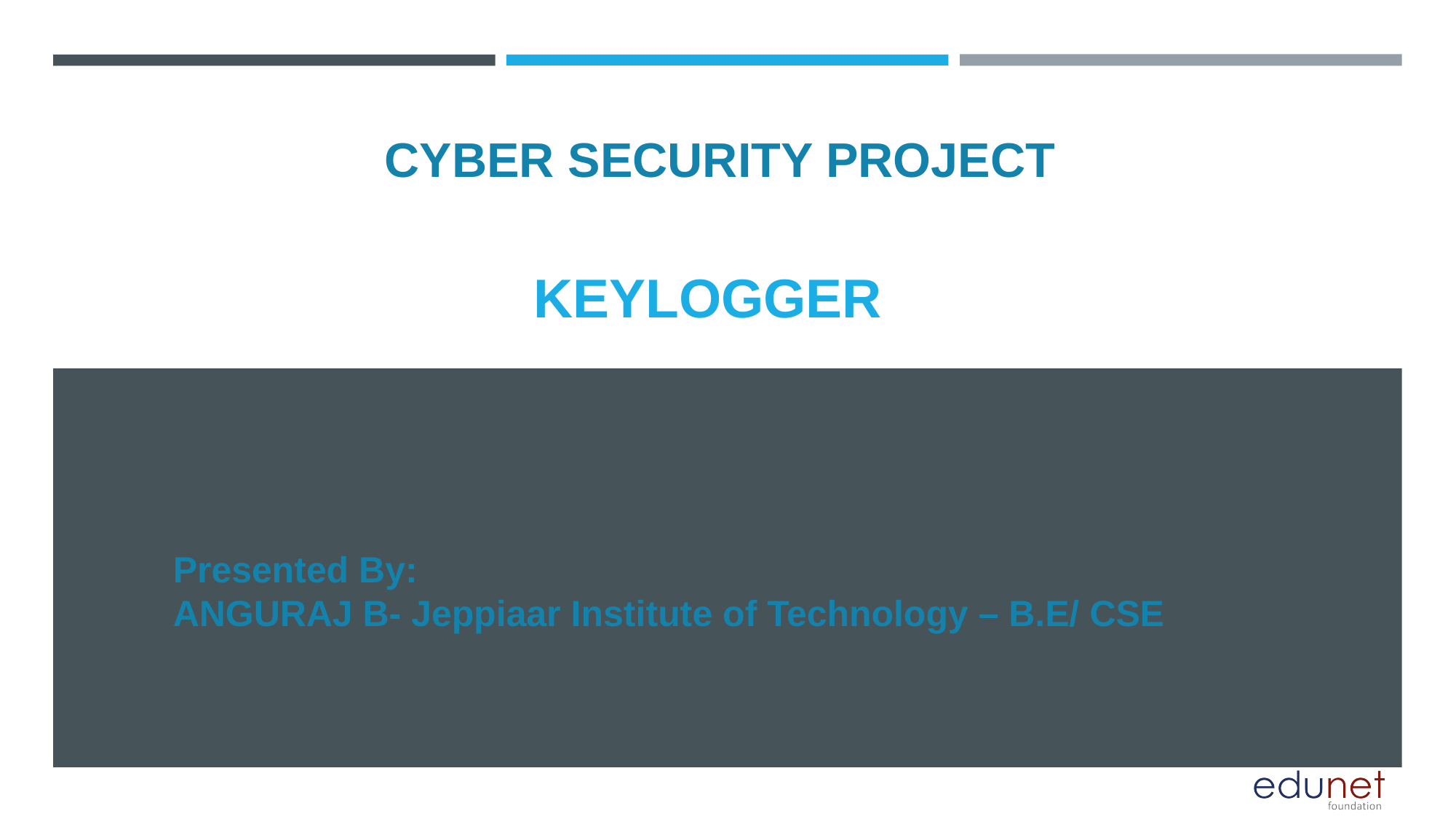

CYBER SECURITY PROJECT
# KEYLOGGER
Presented By:
ANGURAJ B- Jeppiaar Institute of Technology – B.E/ CSE